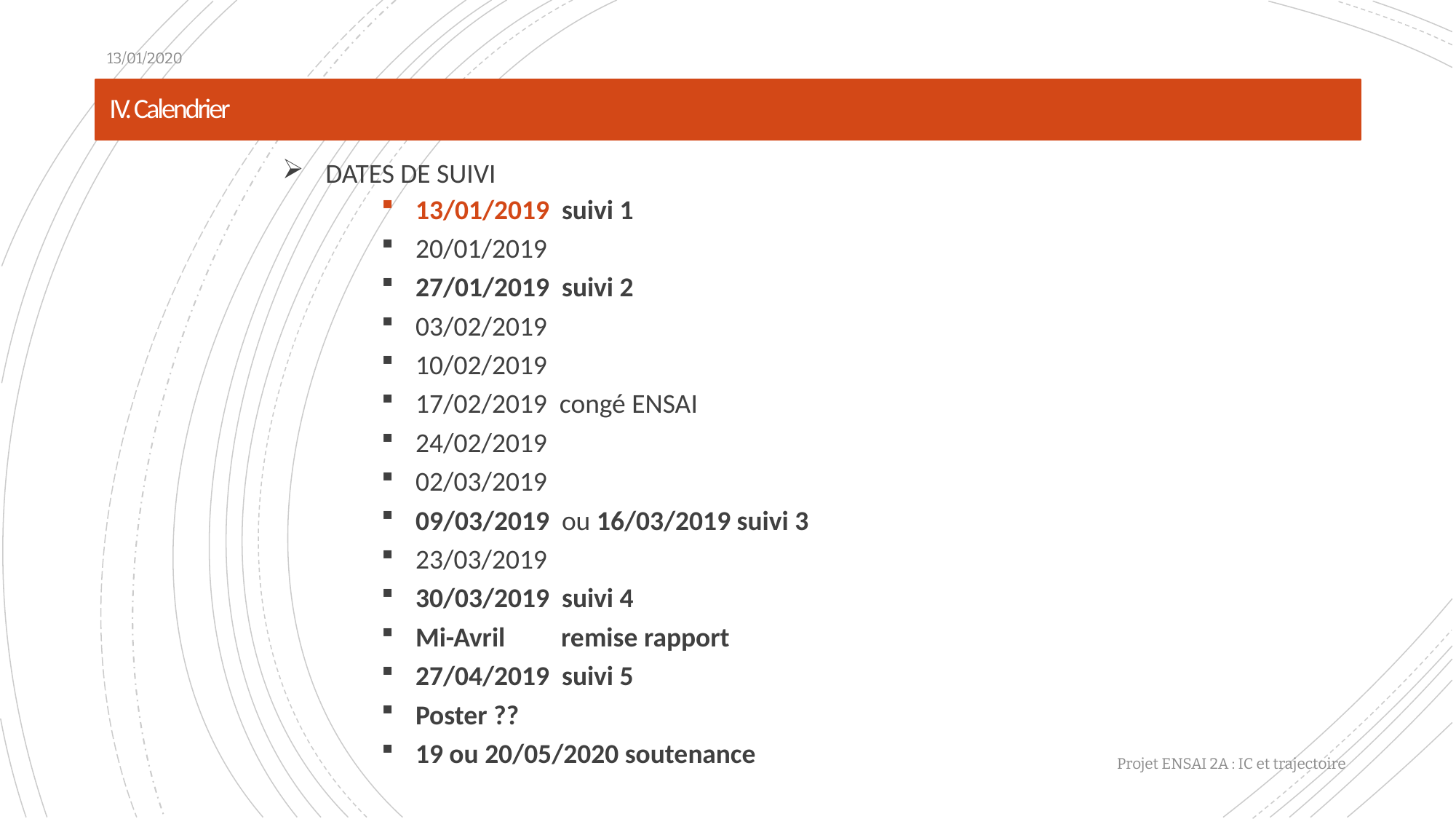

13/01/2020
# IV. Calendrier
DATES DE SUIVI
13/01/2019  suivi 1
20/01/2019
27/01/2019  suivi 2
03/02/2019
10/02/2019
17/02/2019  congé ENSAI
24/02/2019
02/03/2019
09/03/2019  ou 16/03/2019 suivi 3
23/03/2019
30/03/2019  suivi 4
Mi-Avril         remise rapport
27/04/2019  suivi 5
Poster ??
19 ou 20/05/2020 soutenance

Projet ENSAI 2A : IC et trajectoire